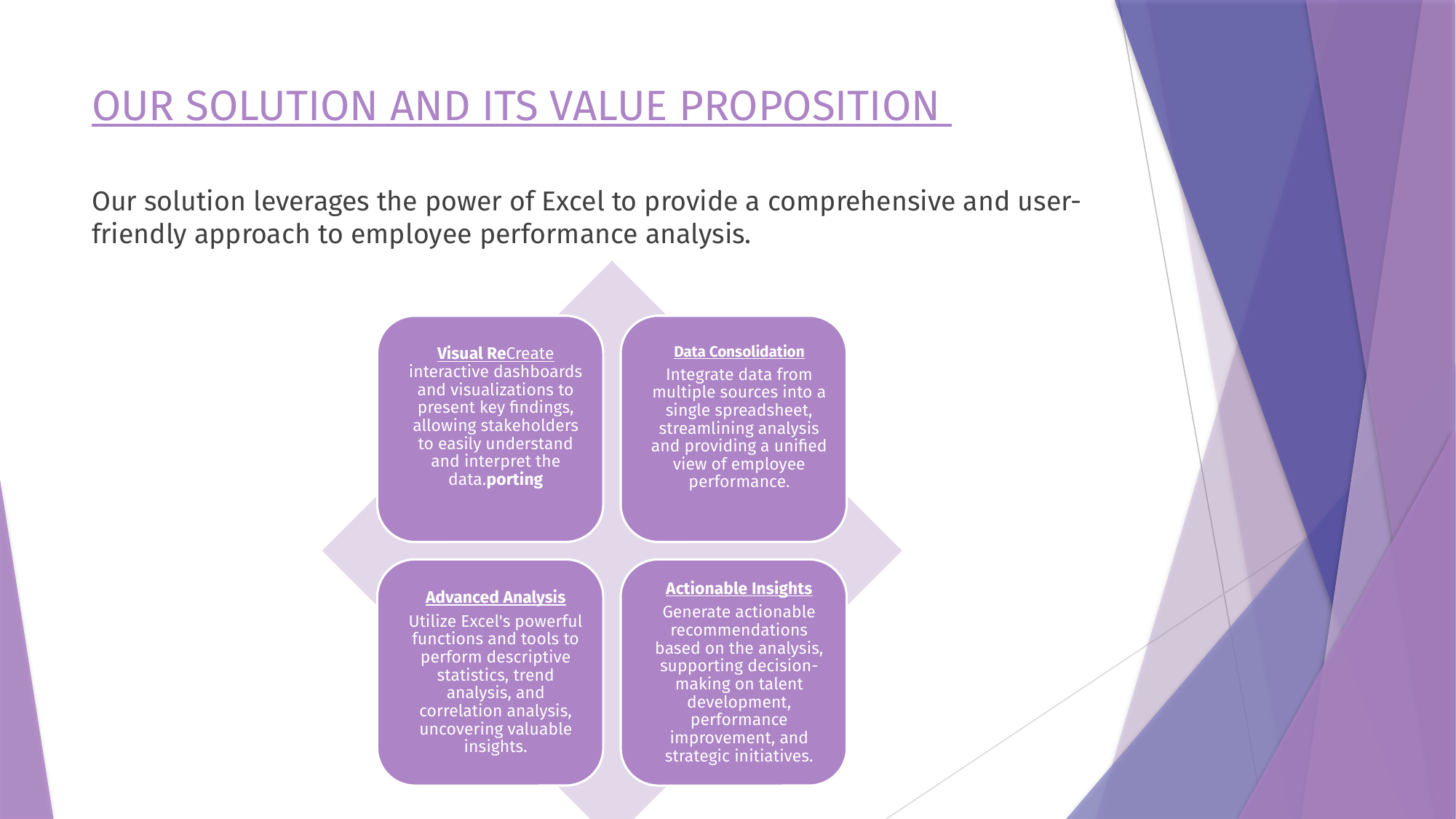

# OUR SOLUTION AND ITS VALUE PROPOSITION
Our solution leverages the power of Excel to provide a comprehensive and user-friendly approach to employee performance analysis.

Visual ReCreate interactive dashboards and visualizations to present key findings, allowing stakeholders to easily understand and interpret the data.porting

Data Consolidation
Integrate data from multiple sources into a single spreadsheet, streamlining analysis and providing a unified view of employee performance.

Advanced Analysis
Utilize Excel's powerful functions and tools to perform descriptive statistics, trend analysis, and correlation analysis, uncovering valuable insights.
Actionable Insights
Generate actionable recommendations based on the analysis, supporting decision-making on talent development, performance improvement, and strategic initiatives.